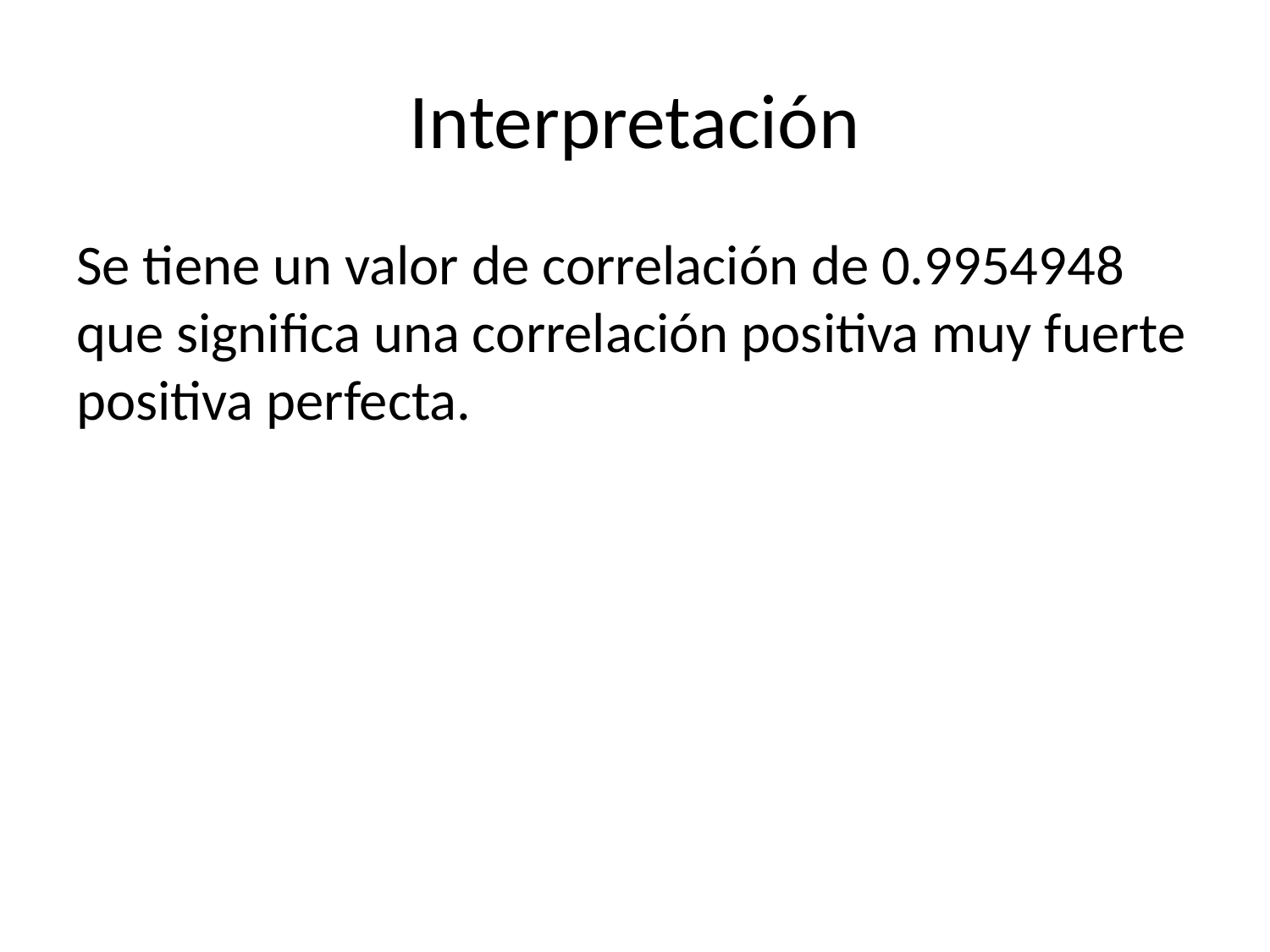

# Interpretación
Se tiene un valor de correlación de 0.9954948 que significa una correlación positiva muy fuerte positiva perfecta.